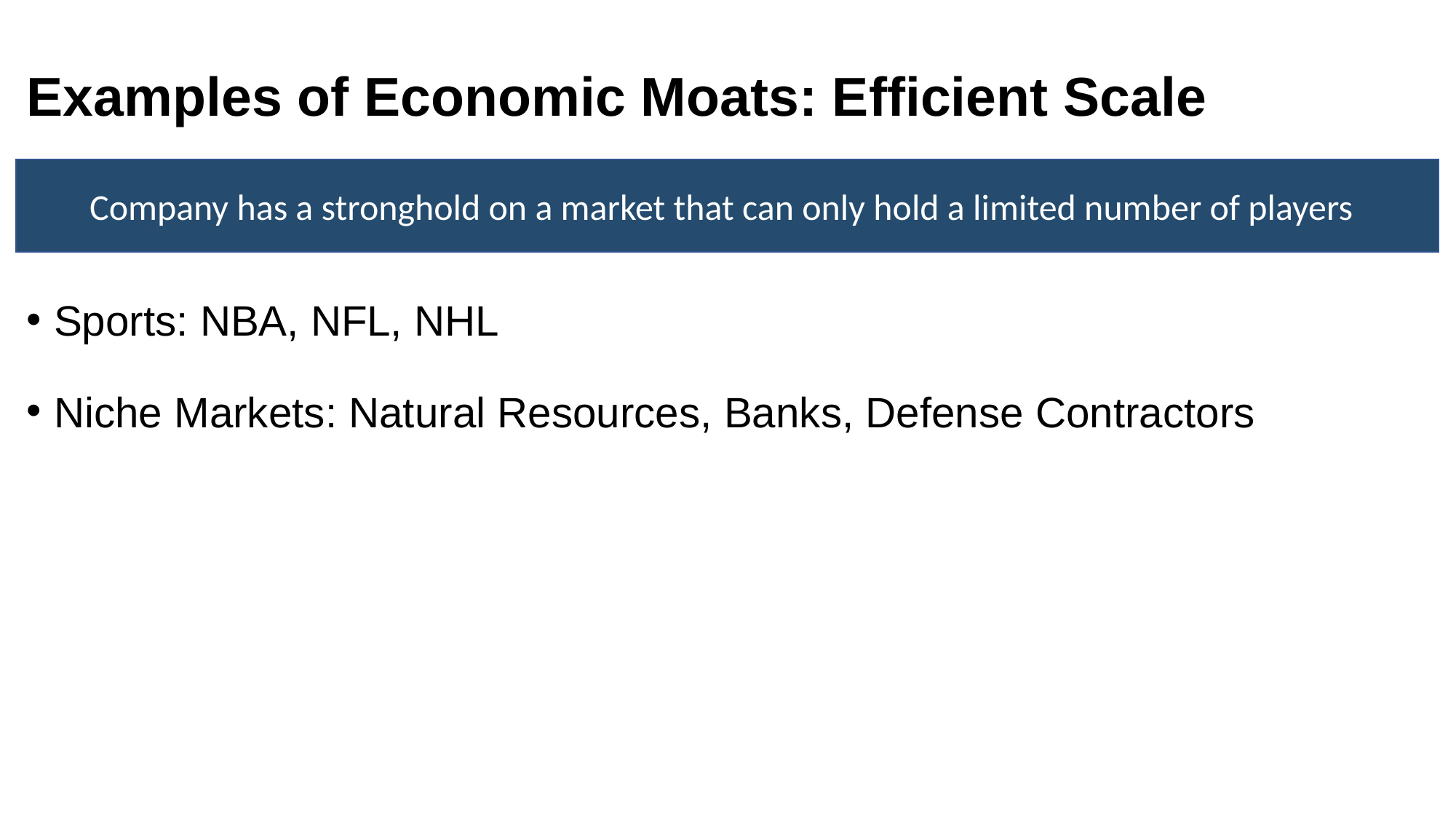

# Examples of Economic Moats: Efficient Scale
Company has a stronghold on a market that can only hold a limited number of players

Sports: NBA, NFL, NHL
Niche Markets: Natural Resources, Banks, Defense Contractors